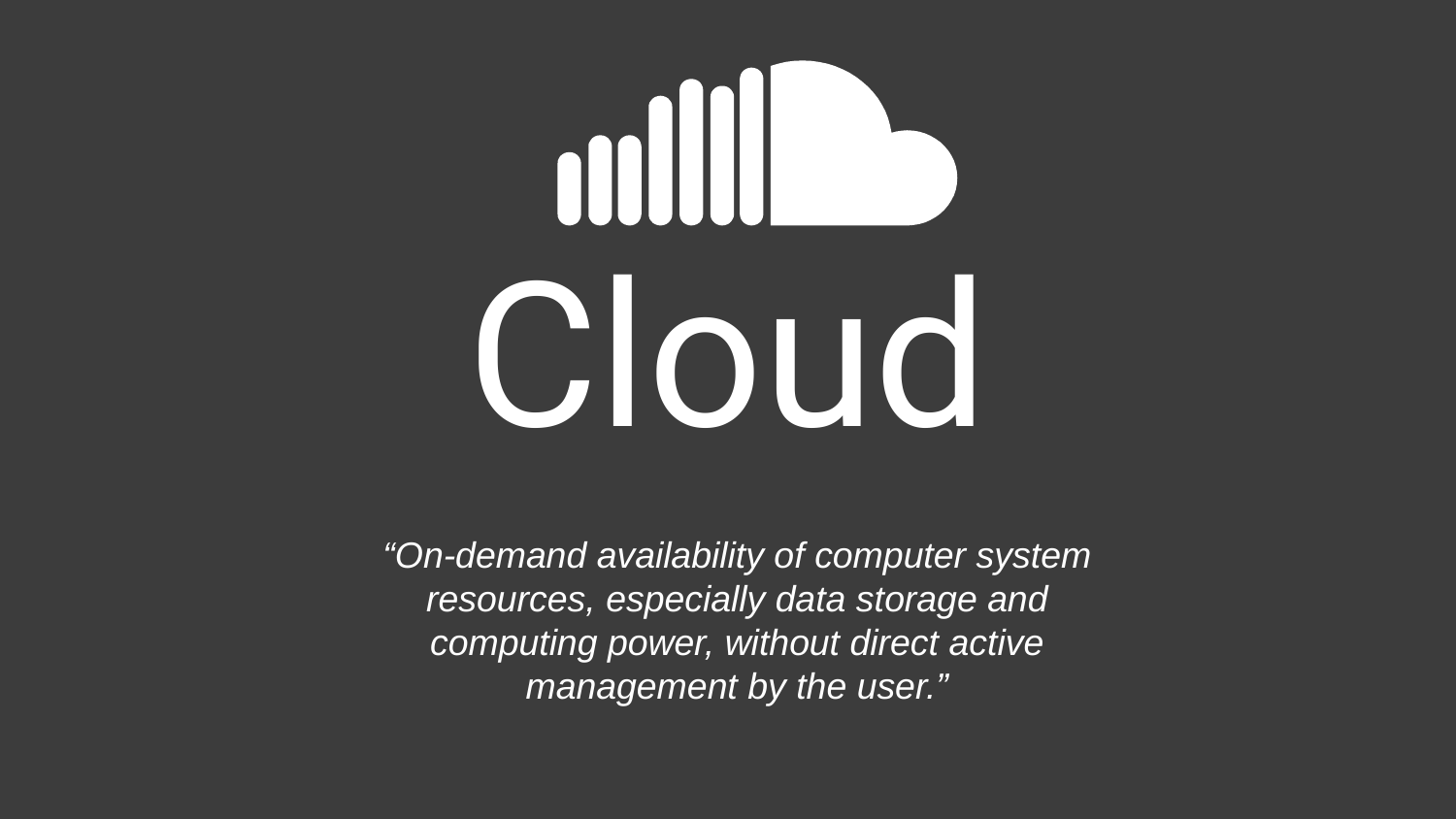

# Cloud
“On-demand availability of computer system resources, especially data storage and computing power, without direct active management by the user.”